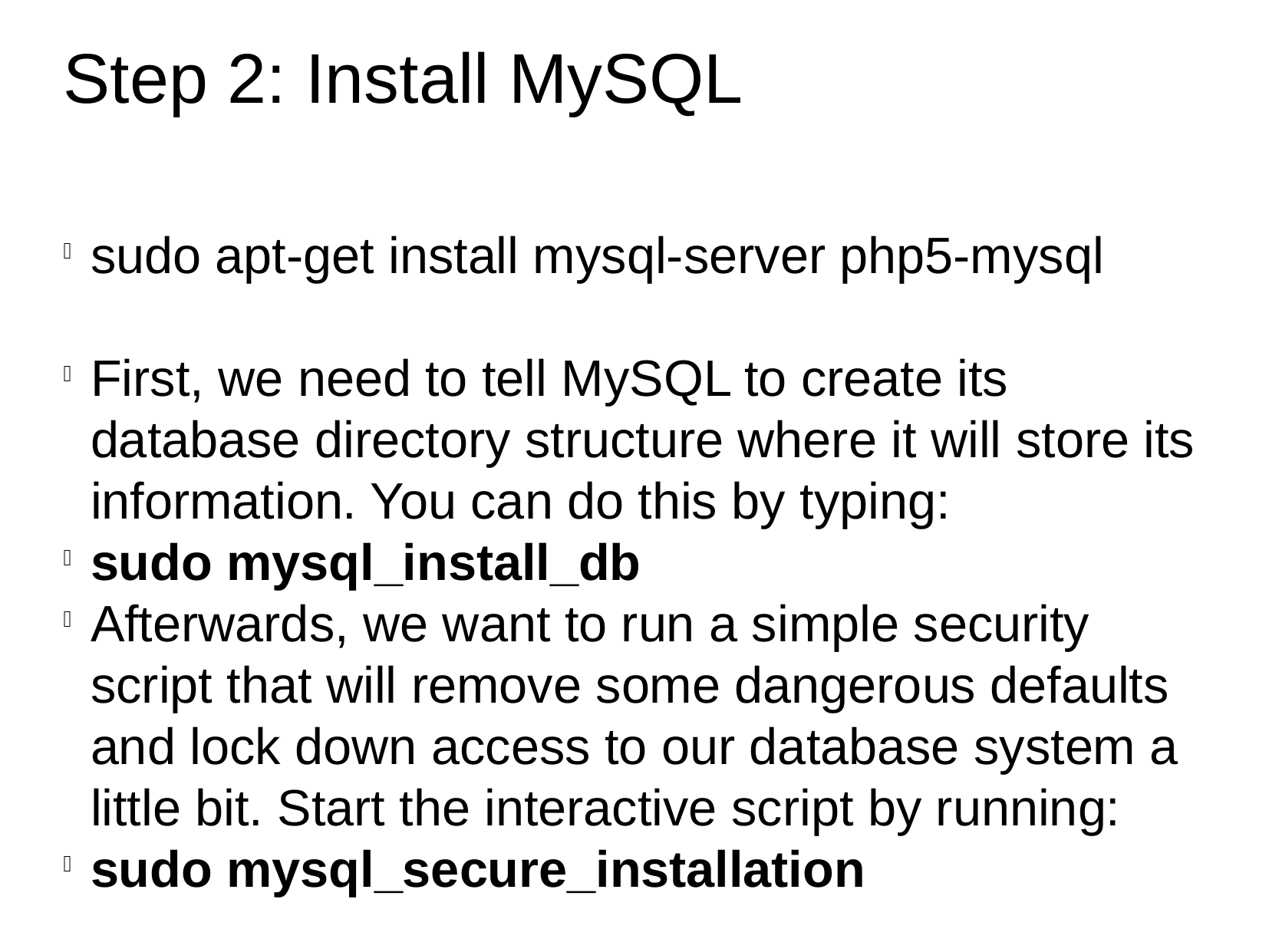

Step 2: Install MySQL

sudo apt-get install mysql-server php5-mysql

First, we need to tell MySQL to create its database directory structure where it will store its information. You can do this by typing:
sudo mysql_install_db
Afterwards, we want to run a simple security script that will remove some dangerous defaults and lock down access to our database system a little bit. Start the interactive script by running:
sudo mysql_secure_installation